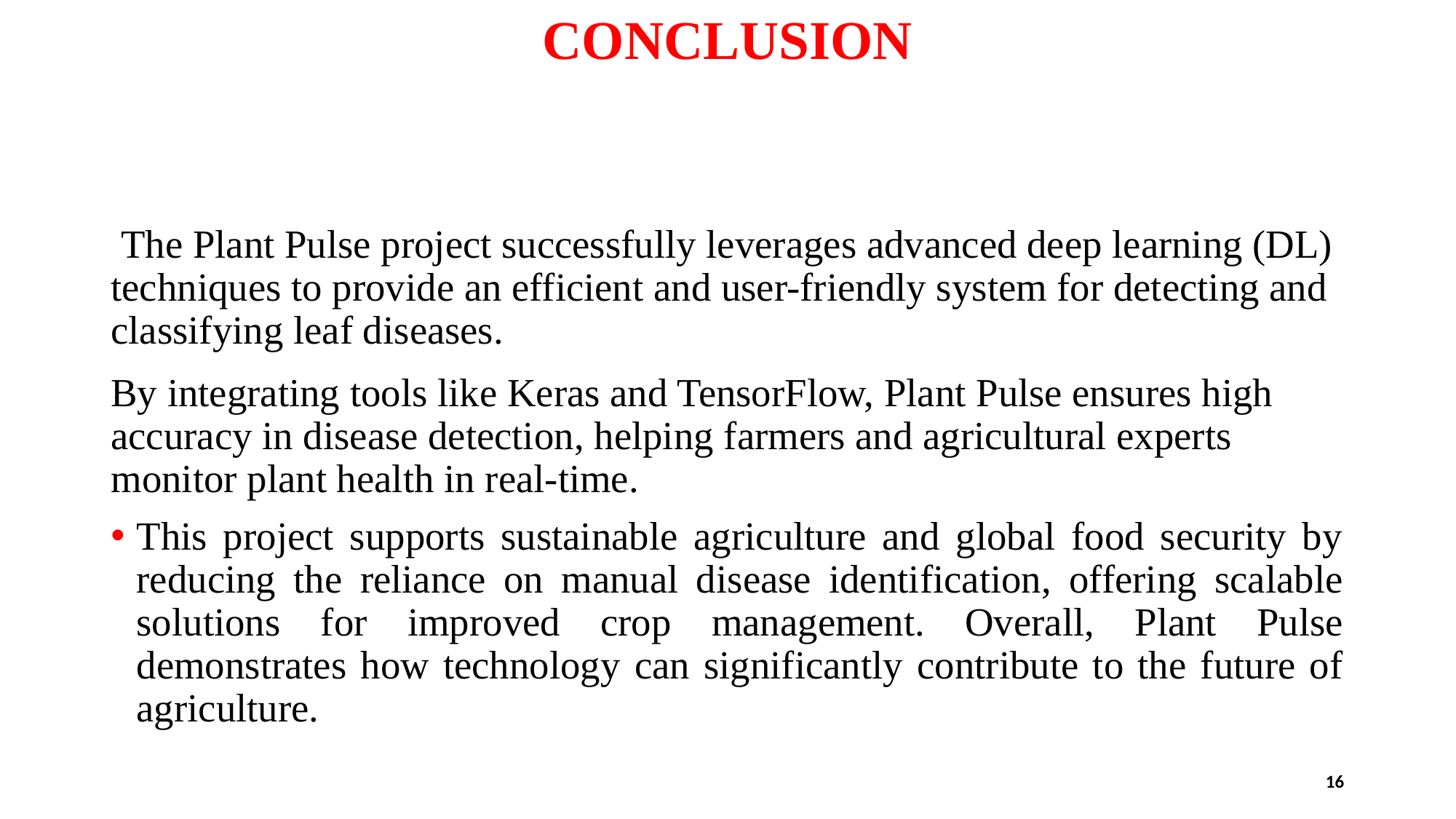

# CONCLUSION
 The Plant Pulse project successfully leverages advanced deep learning (DL) techniques to provide an efficient and user-friendly system for detecting and classifying leaf diseases.
By integrating tools like Keras and TensorFlow, Plant Pulse ensures high accuracy in disease detection, helping farmers and agricultural experts monitor plant health in real-time.
This project supports sustainable agriculture and global food security by reducing the reliance on manual disease identification, offering scalable solutions for improved crop management. Overall, Plant Pulse demonstrates how technology can significantly contribute to the future of agriculture.
16